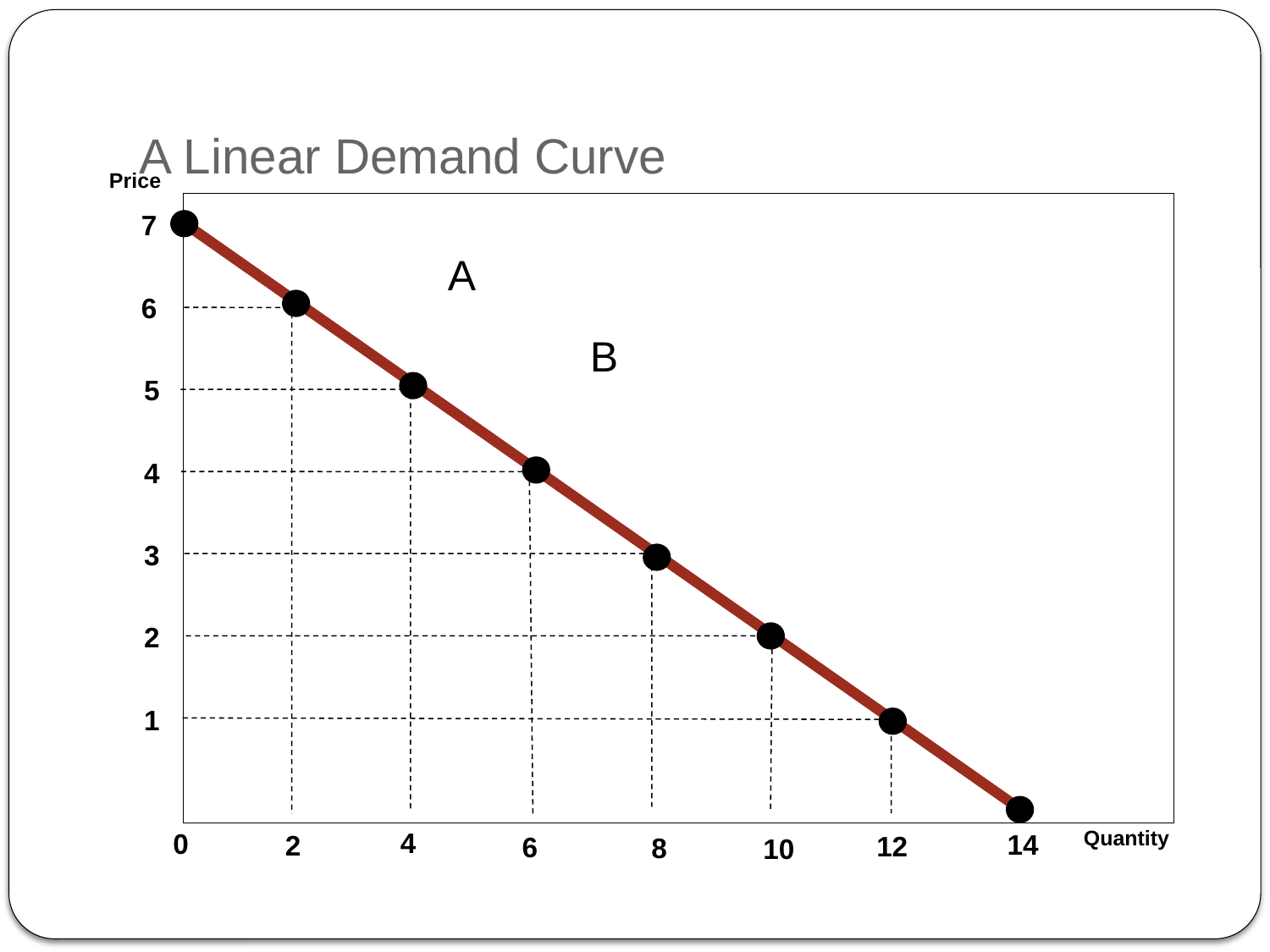

# A Linear Demand Curve
Price

                          A

                                      B

7

6

5

4

3

2

1

Quantity
4
0
14
2
12
6
8
10